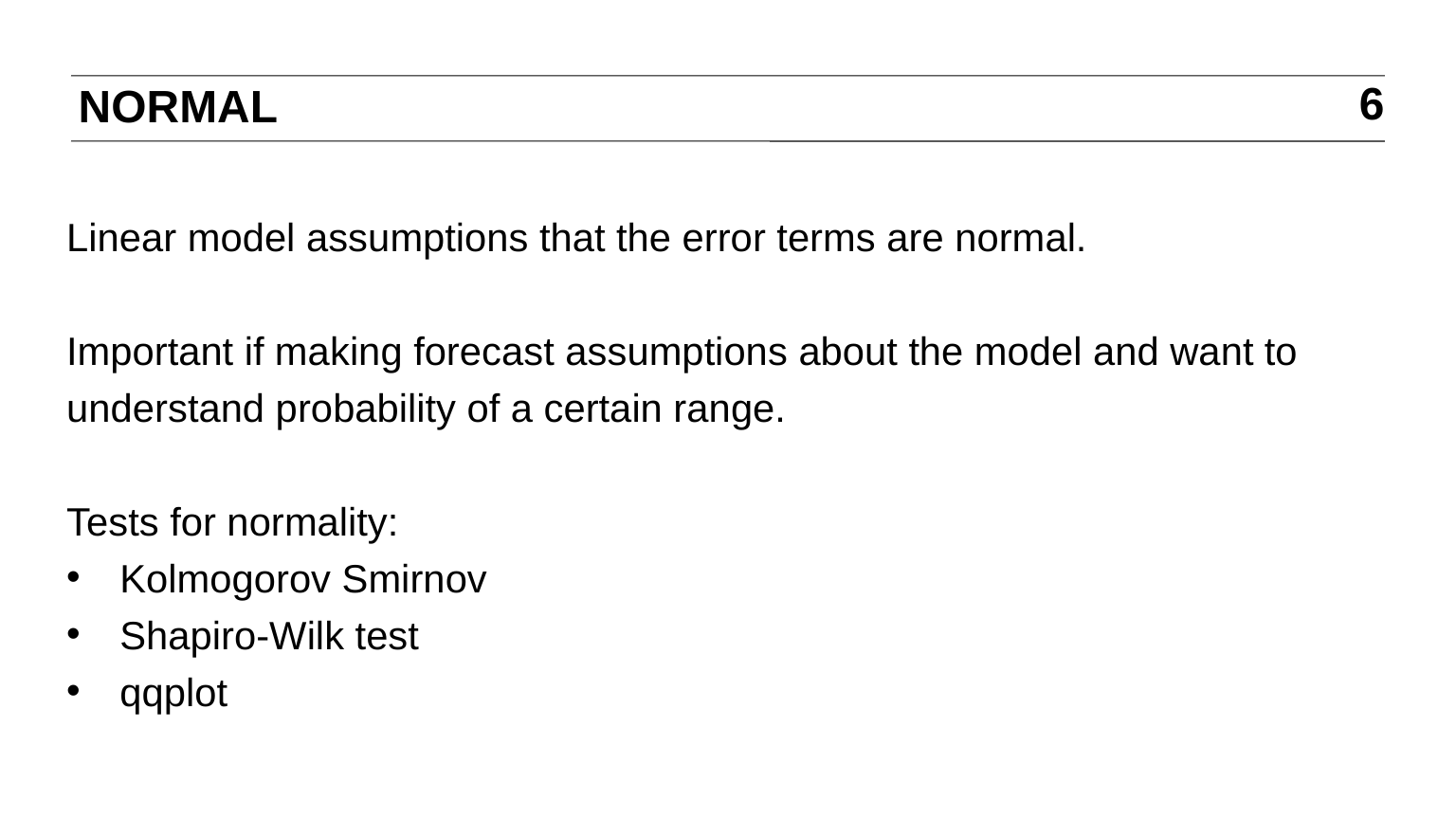

Normal
6

Linear model assumptions that the error terms are normal.

Important if making forecast assumptions about the model and want to understand probability of a certain range.

Tests for normality:
Kolmogorov Smirnov
Shapiro-Wilk test
qqplot